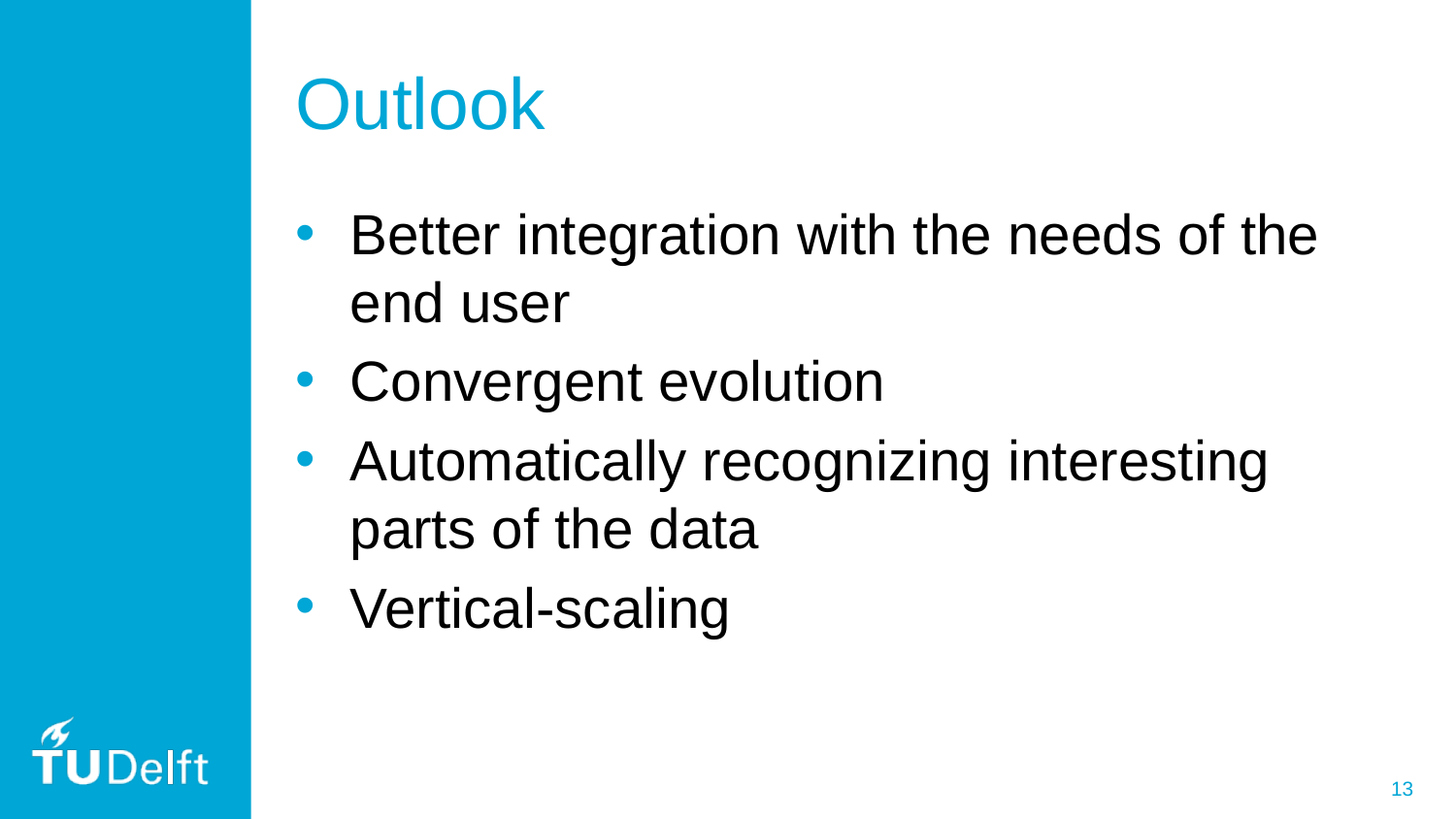

# Outlook
Better integration with the needs of the end user
Convergent evolution
Automatically recognizing interesting parts of the data
Vertical-scaling